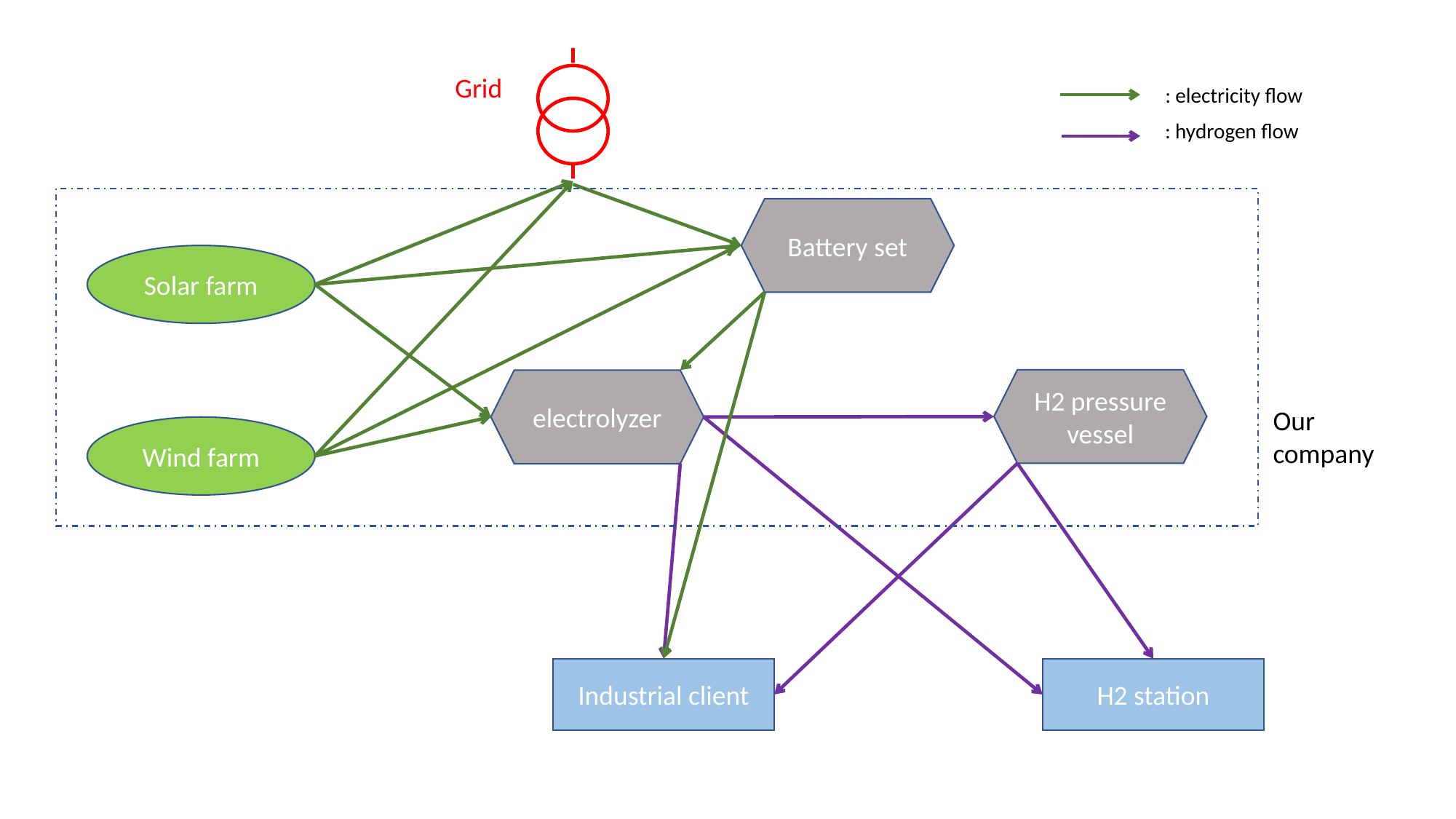

Grid
: electricity flow

: hydrogen flow

Battery set
Solar farm
H2 pressure vessel
electrolyzer
Our company
Wind farm
Industrial client
H2 station